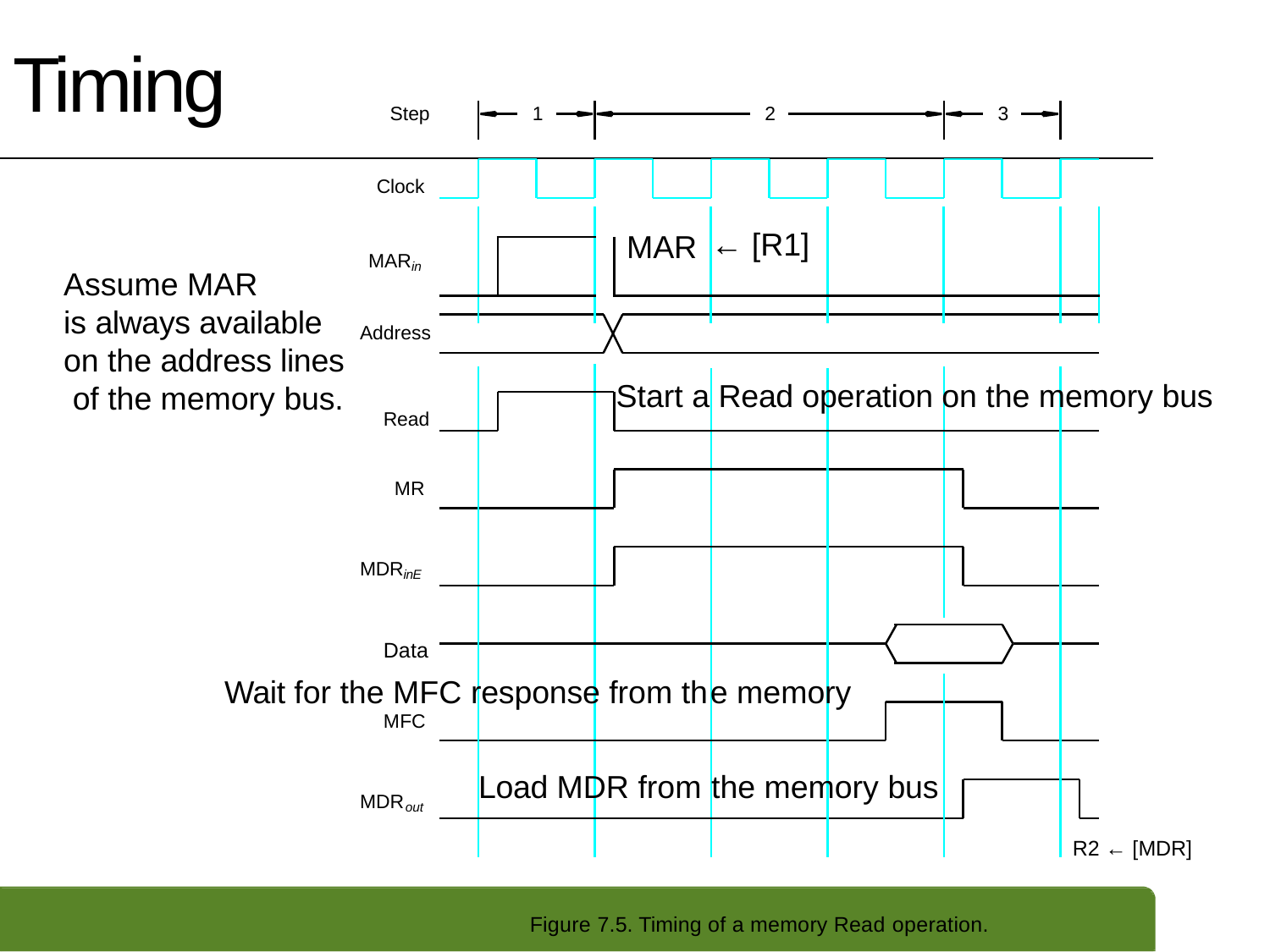

# Timing
Step
1
2
3

Clock

MARin

|  |  |  |  |  | ← [R1] |  |  |  |
| --- | --- | --- | --- | --- | --- | --- | --- | --- |
|  |  |  |  | MAR |  |  |  |  |
|  |  |  |  |  |  |  |  |  |
Assume MAR
is always available  on the address lines  of the memory bus.

Address

Start a Read operation on the memory bus

Read

MR

MDRinE

Data

Wait for the MFC response from th
e memory

MFC

Load MDR from
the memory bus

MDRout

R2 ← [MDR]

Figure 7.5. Timing of a memory Read operation.